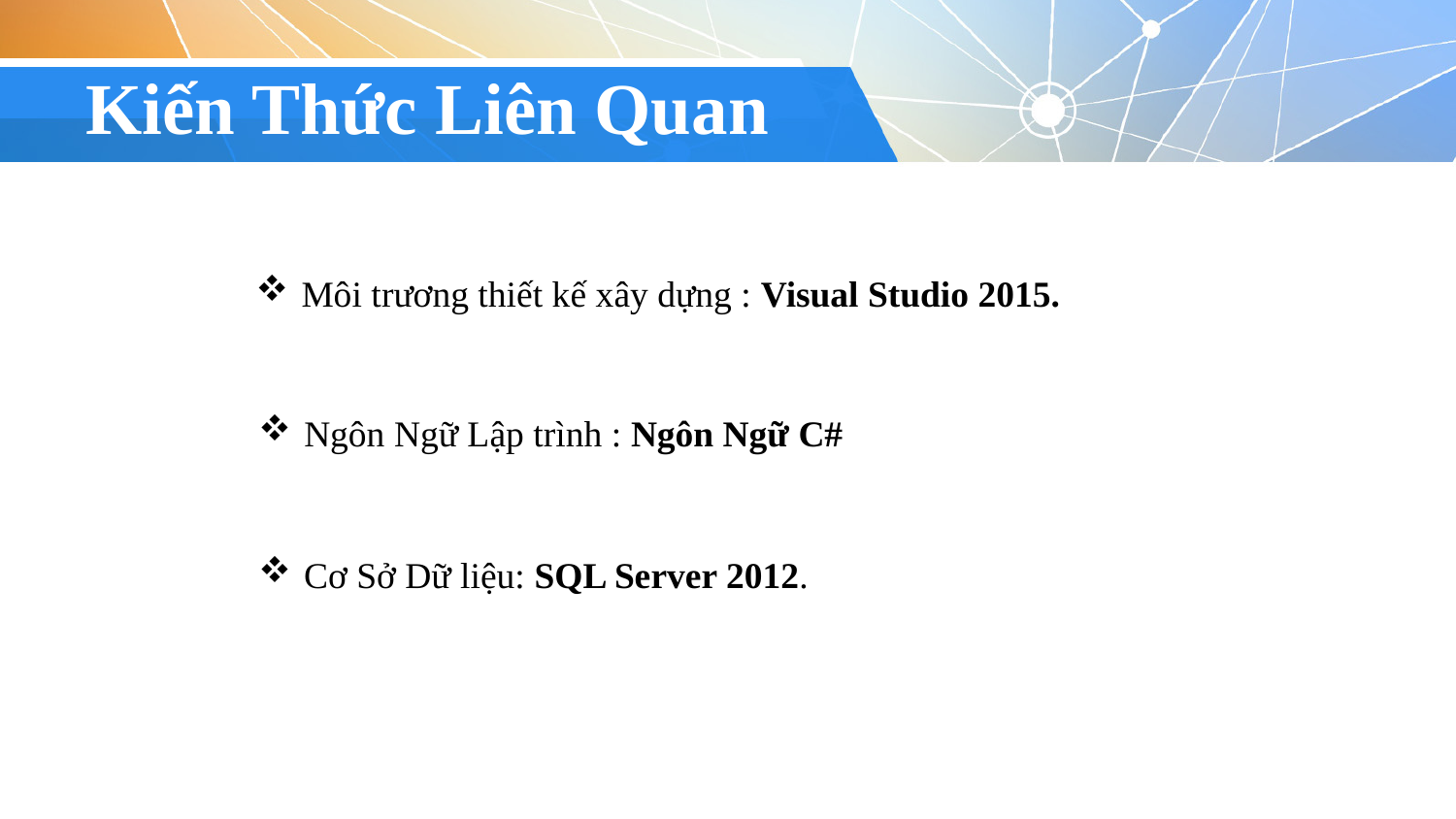

# Kiến Thức Liên Quan
Môi trương thiết kế xây dựng : Visual Studio 2015.
Ngôn Ngữ Lập trình : Ngôn Ngữ C#

Cơ Sở Dữ liệu: SQL Server 2012.